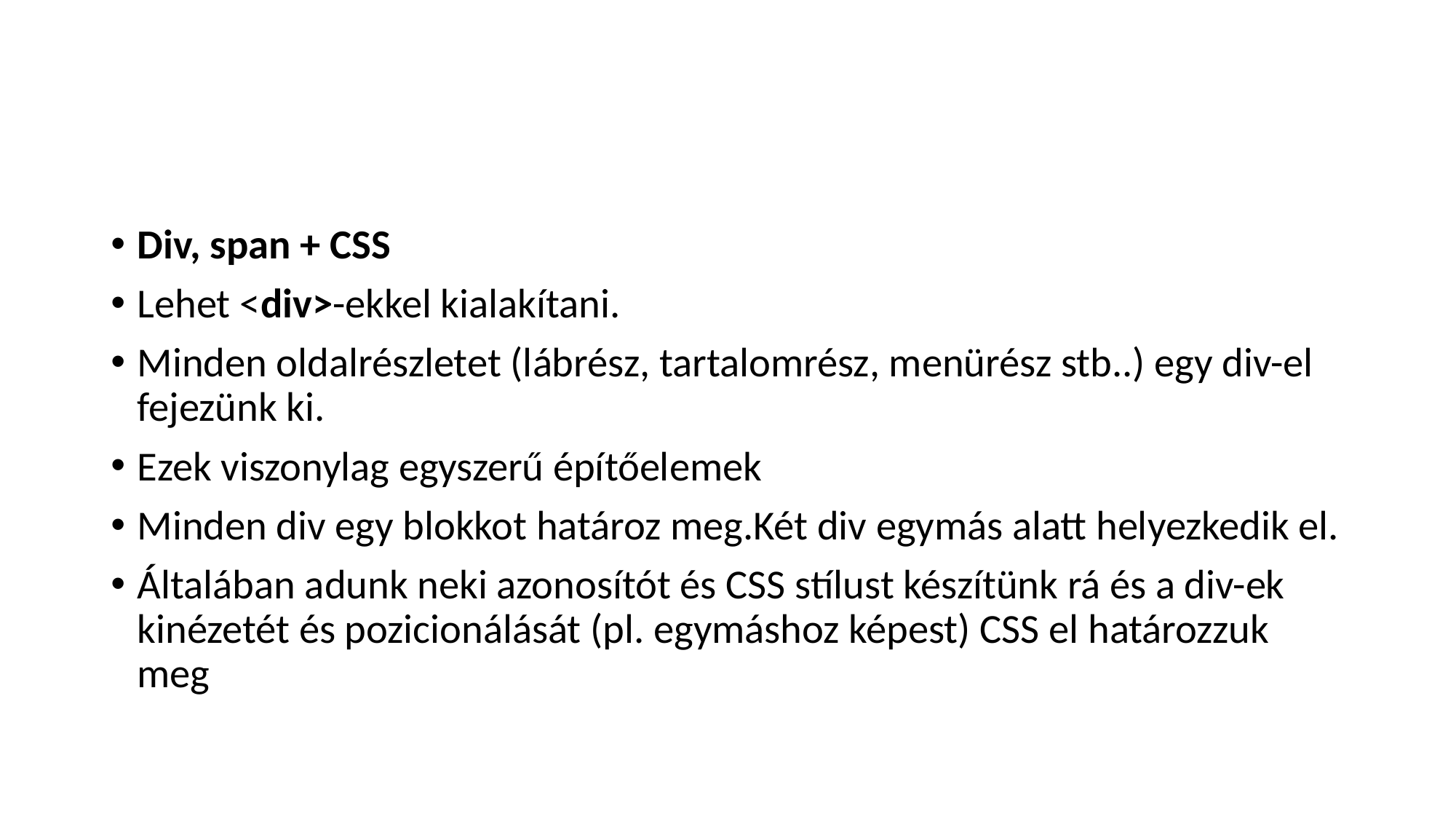

#
Div, span + CSS
Lehet <div>-ekkel kialakítani.
Minden oldalrészletet (lábrész, tartalomrész, menürész stb..) egy div-el fejezünk ki.
Ezek viszonylag egyszerű építőelemek
Minden div egy blokkot határoz meg.Két div egymás alatt helyezkedik el.
Általában adunk neki azonosítót és CSS stílust készítünk rá és a div-ek kinézetét és pozicionálását (pl. egymáshoz képest) CSS el határozzuk meg